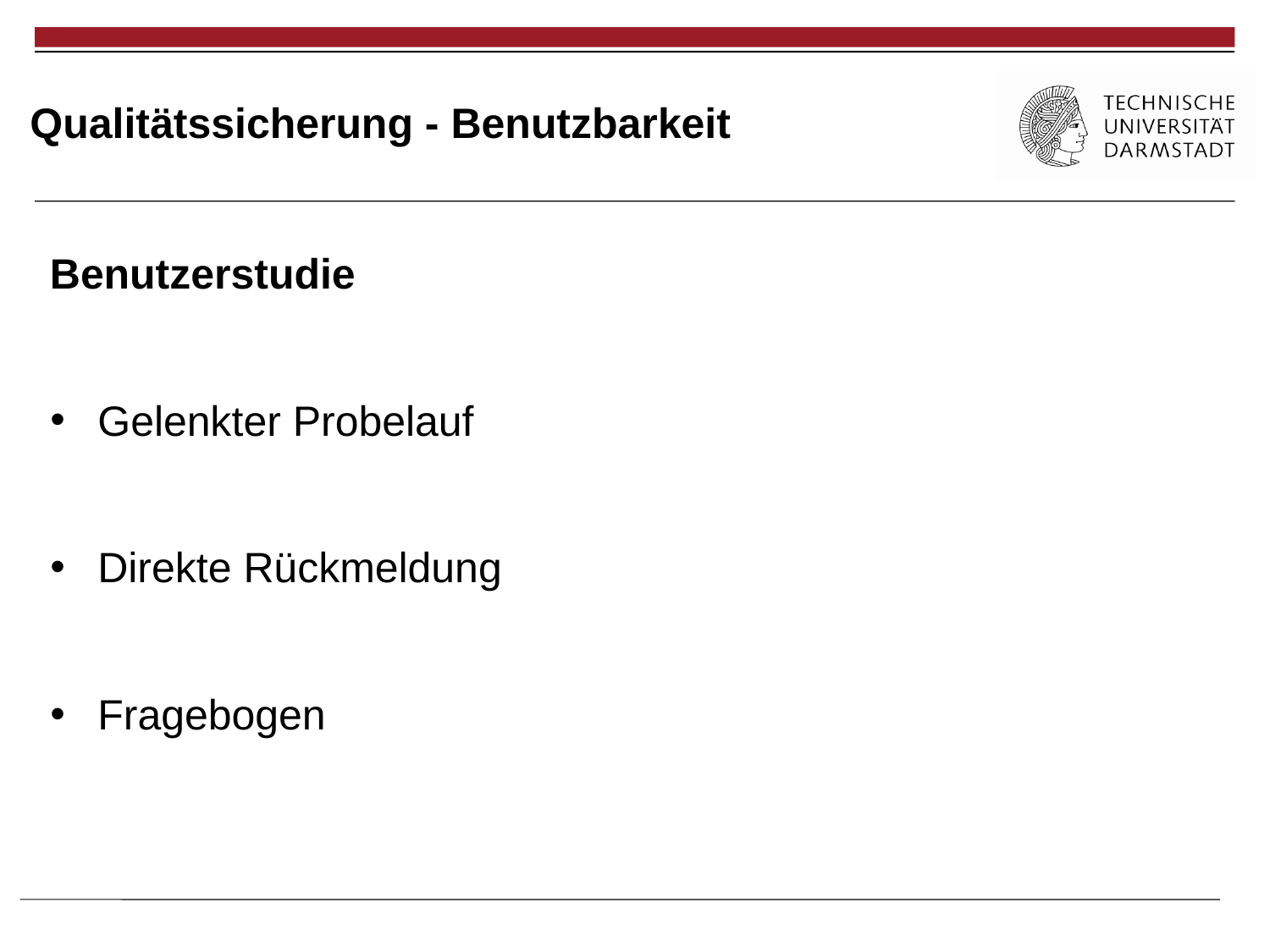

Qualitätssicherung - Benutzbarkeit
Benutzerstudie

Gelenkter Probelauf

Direkte Rückmeldung

Fragebogen